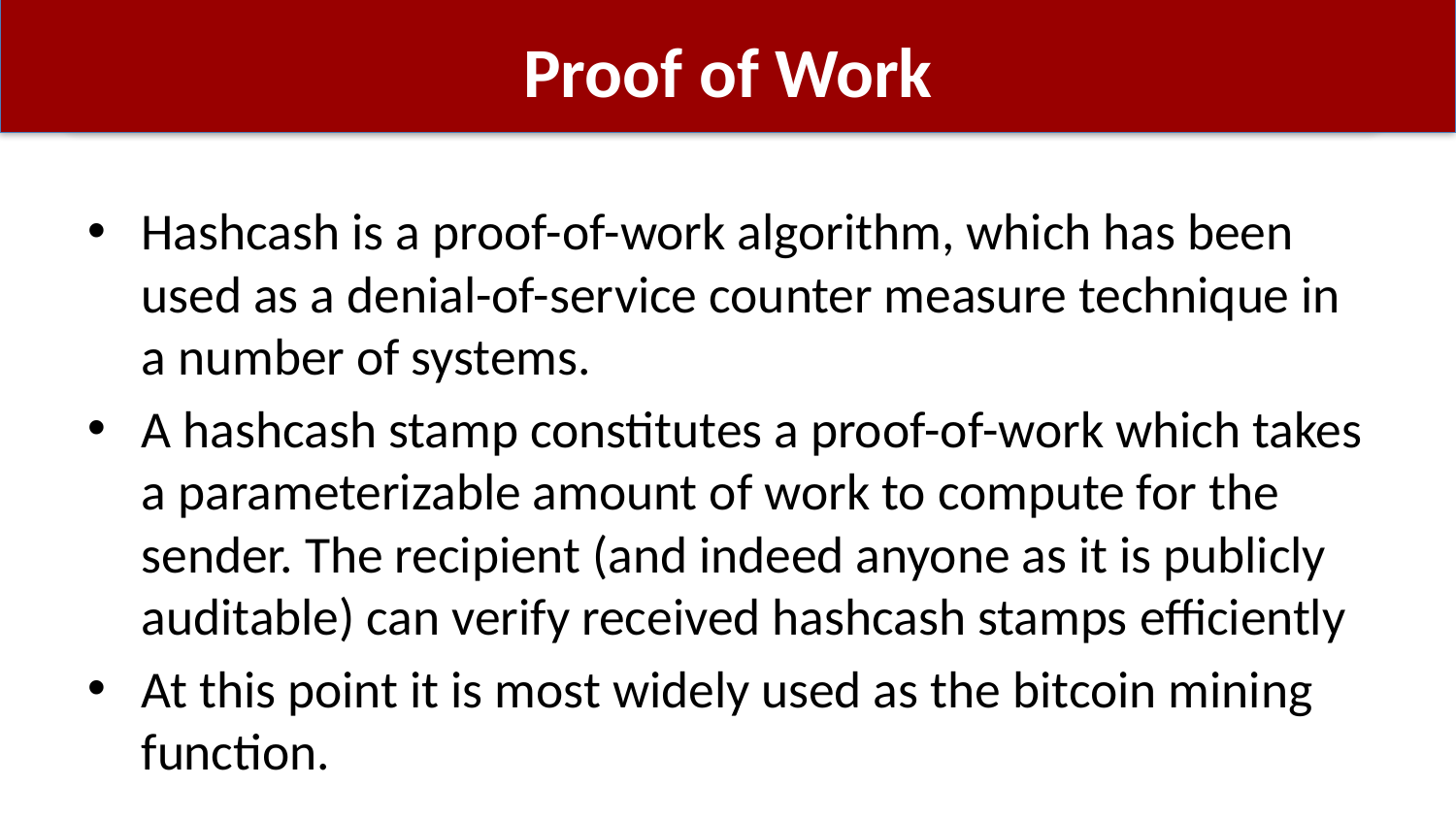

# Proof of Work
Hashcash is a proof-of-work algorithm, which has been used as a denial-of-service counter measure technique in a number of systems.
A hashcash stamp constitutes a proof-of-work which takes a parameterizable amount of work to compute for the sender. The recipient (and indeed anyone as it is publicly auditable) can verify received hashcash stamps efficiently
At this point it is most widely used as the bitcoin mining function.